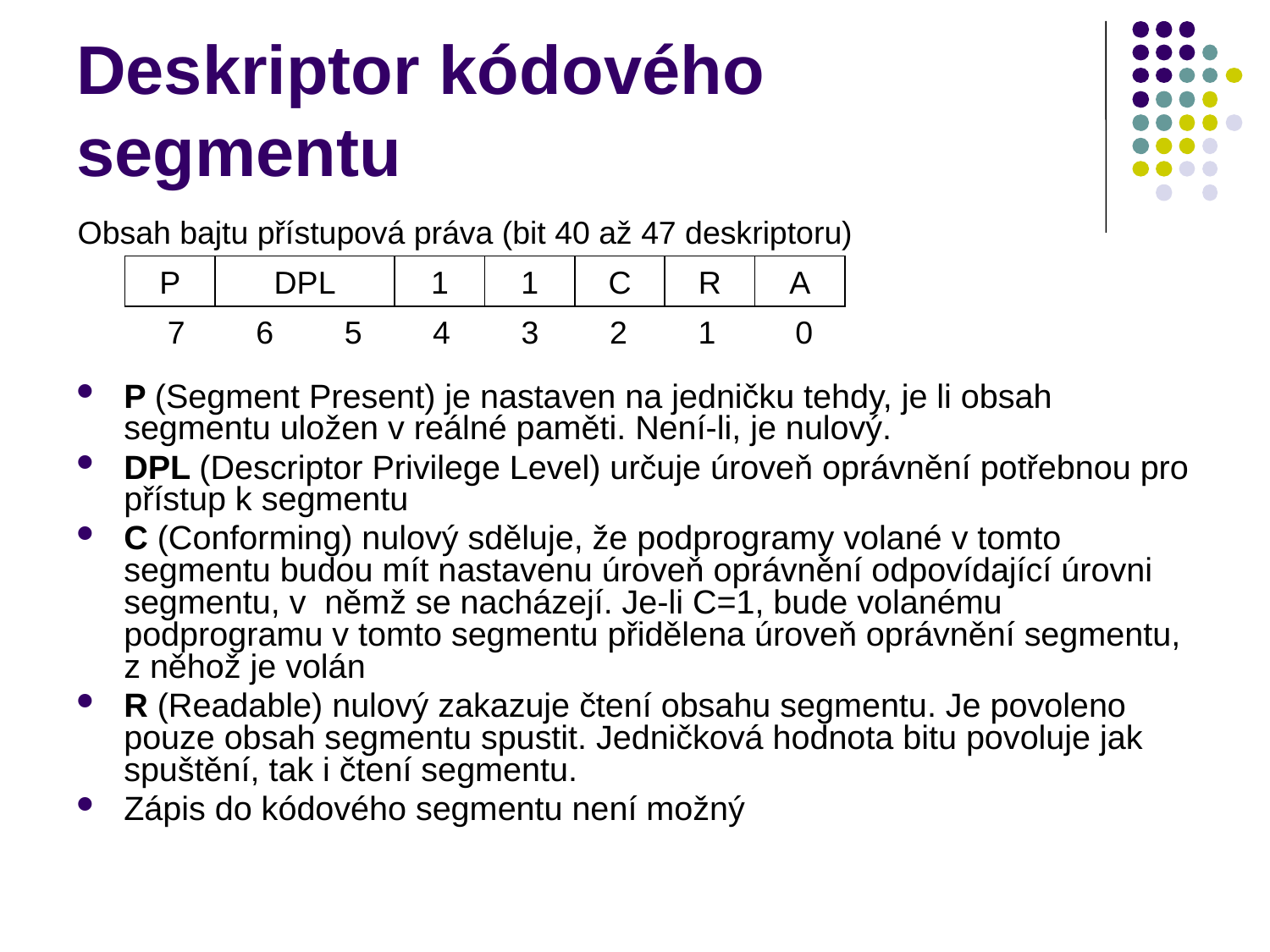

# Deskriptor kódového segmentu
Obsah bajtu přístupová práva (bit 40 až 47 deskriptoru)
P
DPL
1
1
C
R
A
7        6        5        4        3        2        1         0

P (Segment Present) je nastaven na jedničku tehdy, je li obsah segmentu uložen v reálné paměti. Není-li, je nulový.
DPL (Descriptor Privilege Level) určuje úroveň oprávnění potřebnou pro přístup k segmentu
C (Conforming) nulový sděluje, že podprogramy volané v tomto segmentu budou mít nastavenu úroveň oprávnění odpovídající úrovni segmentu, v  němž se nacházejí. Je-li C=1, bude volanému podprogramu v tomto segmentu přidělena úroveň oprávnění segmentu, z něhož je volán
R (Readable) nulový zakazuje čtení obsahu segmentu. Je povoleno pouze obsah segmentu spustit. Jedničková hodnota bitu povoluje jak spuštění, tak i čtení segmentu.
Zápis do kódového segmentu není možný